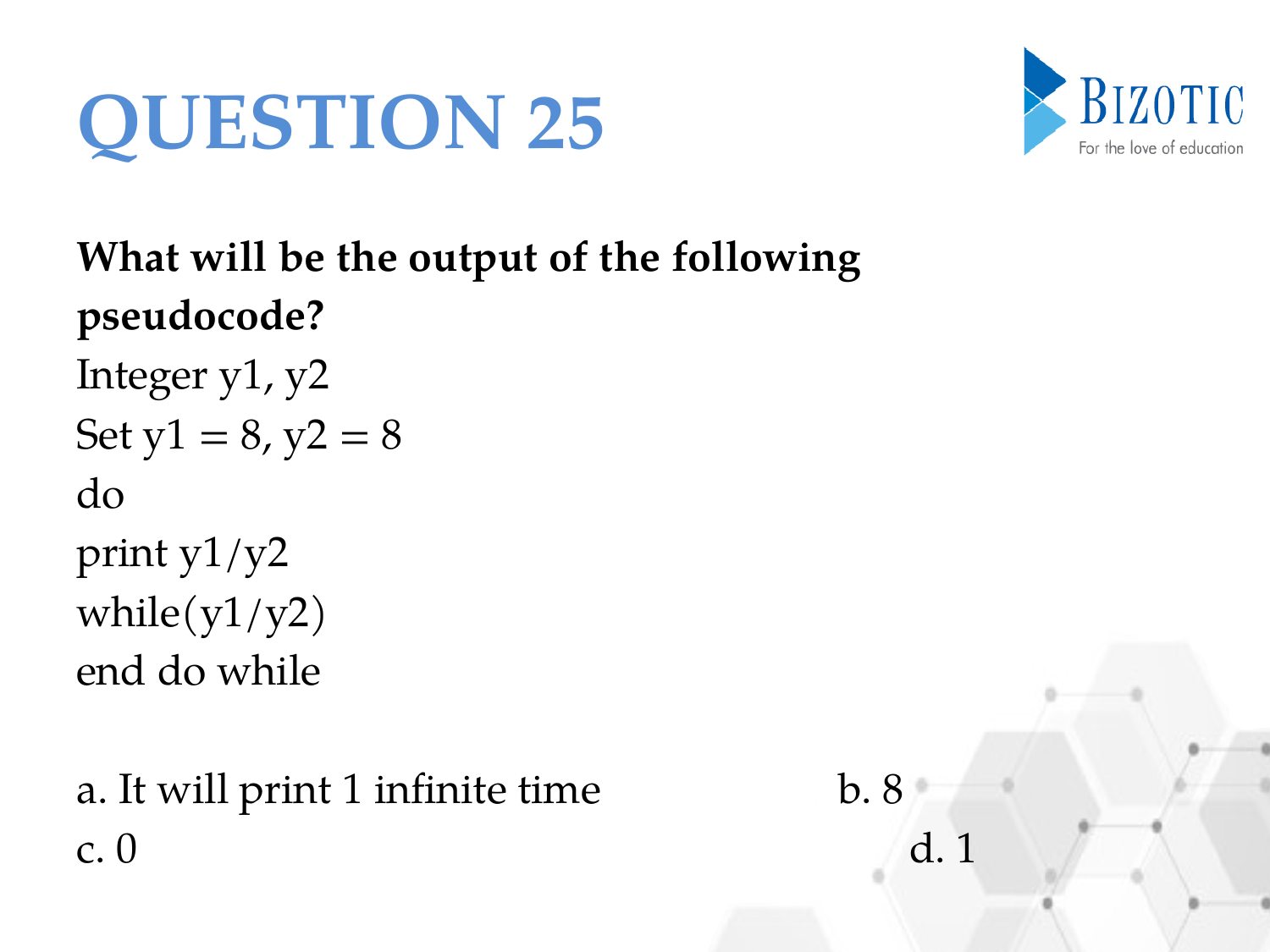

# QUESTION 25
What will be the output of the following
pseudocode?
Integer y1, y2
Set y1 = 8, y2 = 8
do
print y1/y2
while(y1/y2)
end do while

a. It will print 1 infinite time		b. 8
c. 0							d. 1